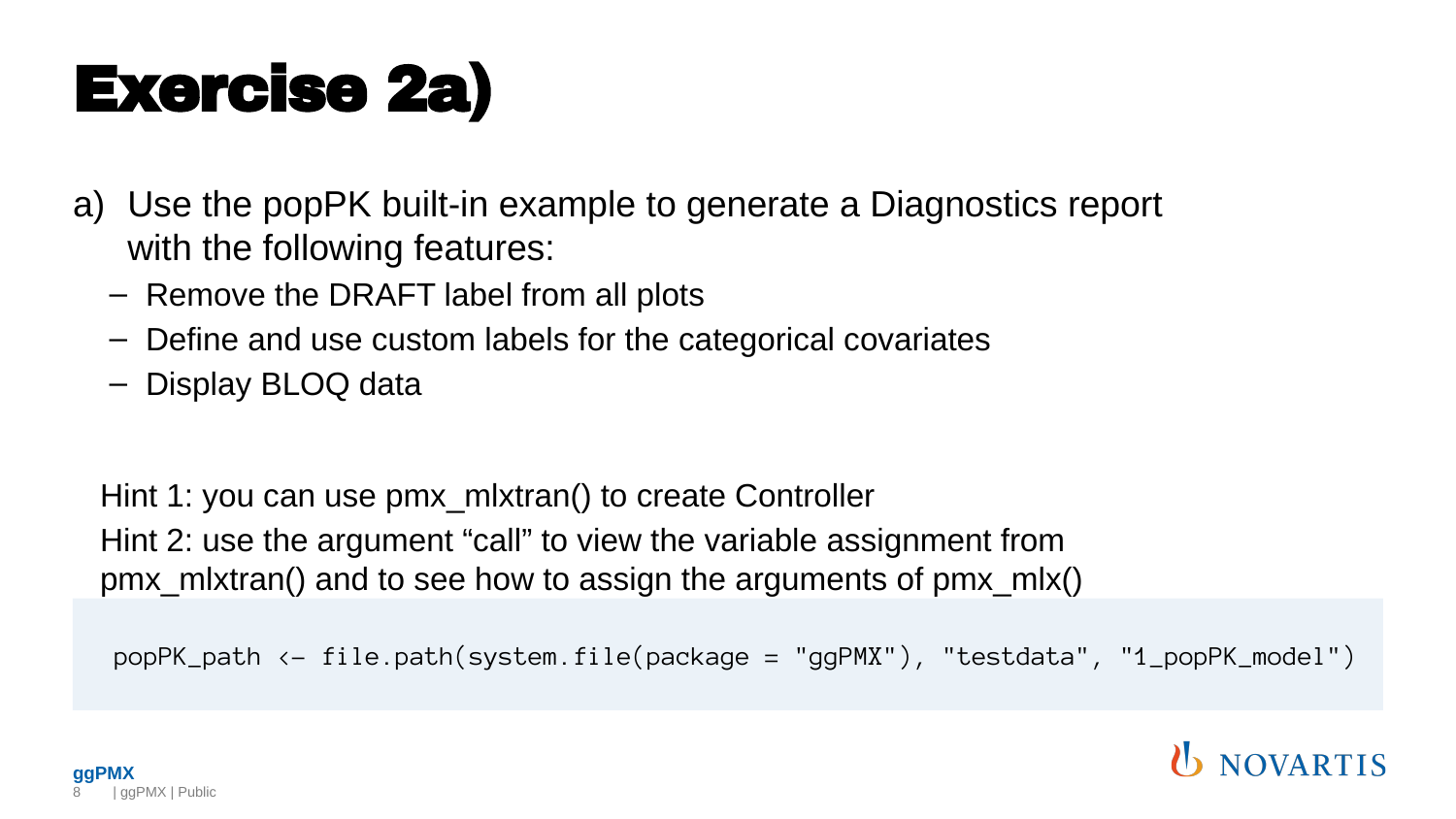

# Exercise 2a)
Use the popPK built-in example to generate a Diagnostics report with the following features:
Remove the DRAFT label from all plots
Define and use custom labels for the categorical covariates
Display BLOQ data

Hint 1: you can use pmx_mlxtran() to create Controller
Hint 2: use the argument “call” to view the variable assignment from pmx_mlxtran() and to see how to assign the arguments of pmx_mlx()

popPK_path <- file.path(system.file(package = "ggPMX"), "testdata", "1_popPK_model")
8
 | ggPMX | Public